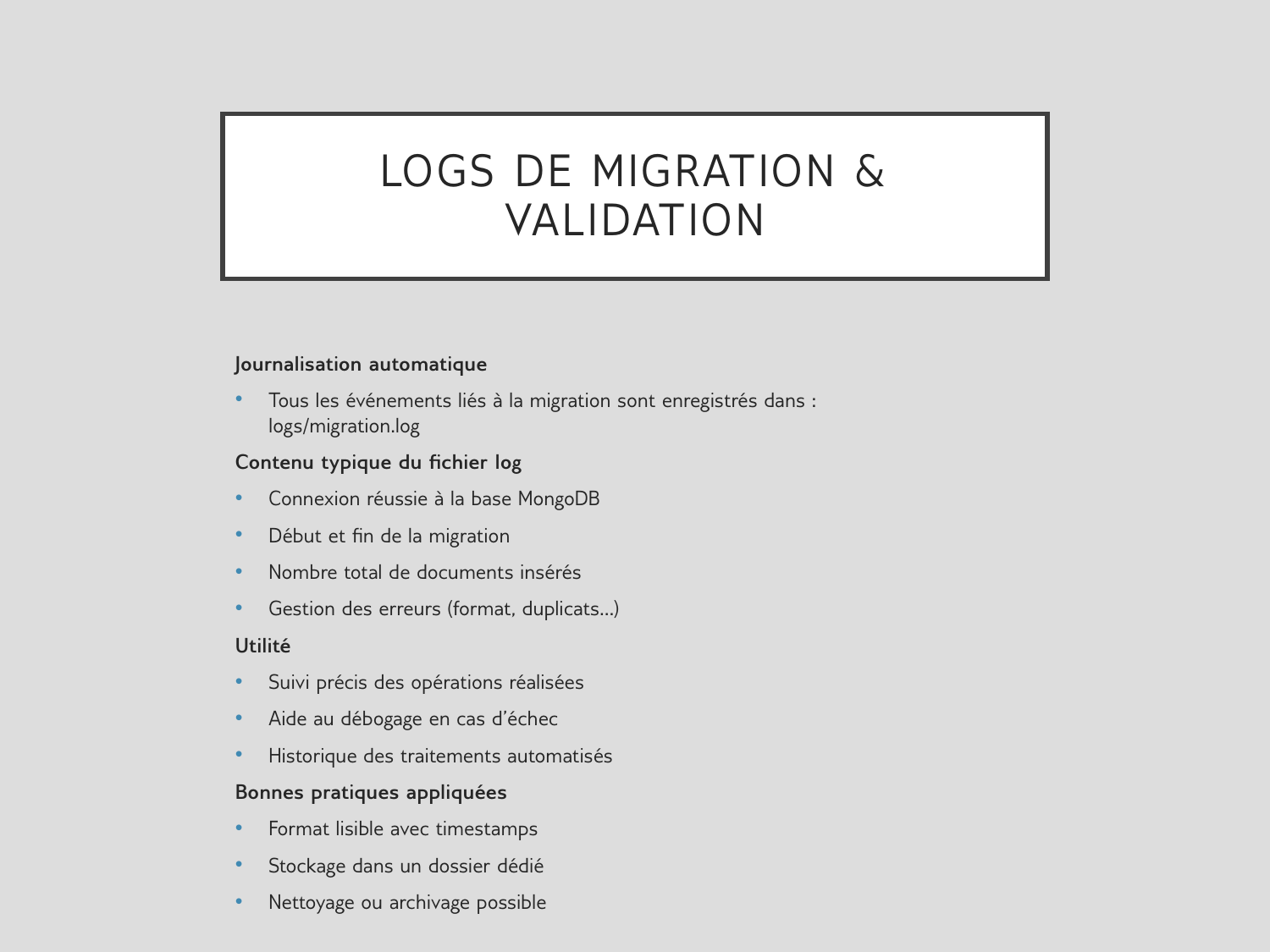

# Logs de migration & validation
Journalisation automatique
Tous les événements liés à la migration sont enregistrés dans :
logs/migration.log
Contenu typique du fichier log
Connexion réussie à la base MongoDB
Début et fin de la migration
Nombre total de documents insérés
Gestion des erreurs (format, duplicats…)
Utilité
Suivi précis des opérations réalisées
Aide au débogage en cas d’échec
Historique des traitements automatisés
Bonnes pratiques appliquées
Format lisible avec timestamps
Stockage dans un dossier dédié
Nettoyage ou archivage possible